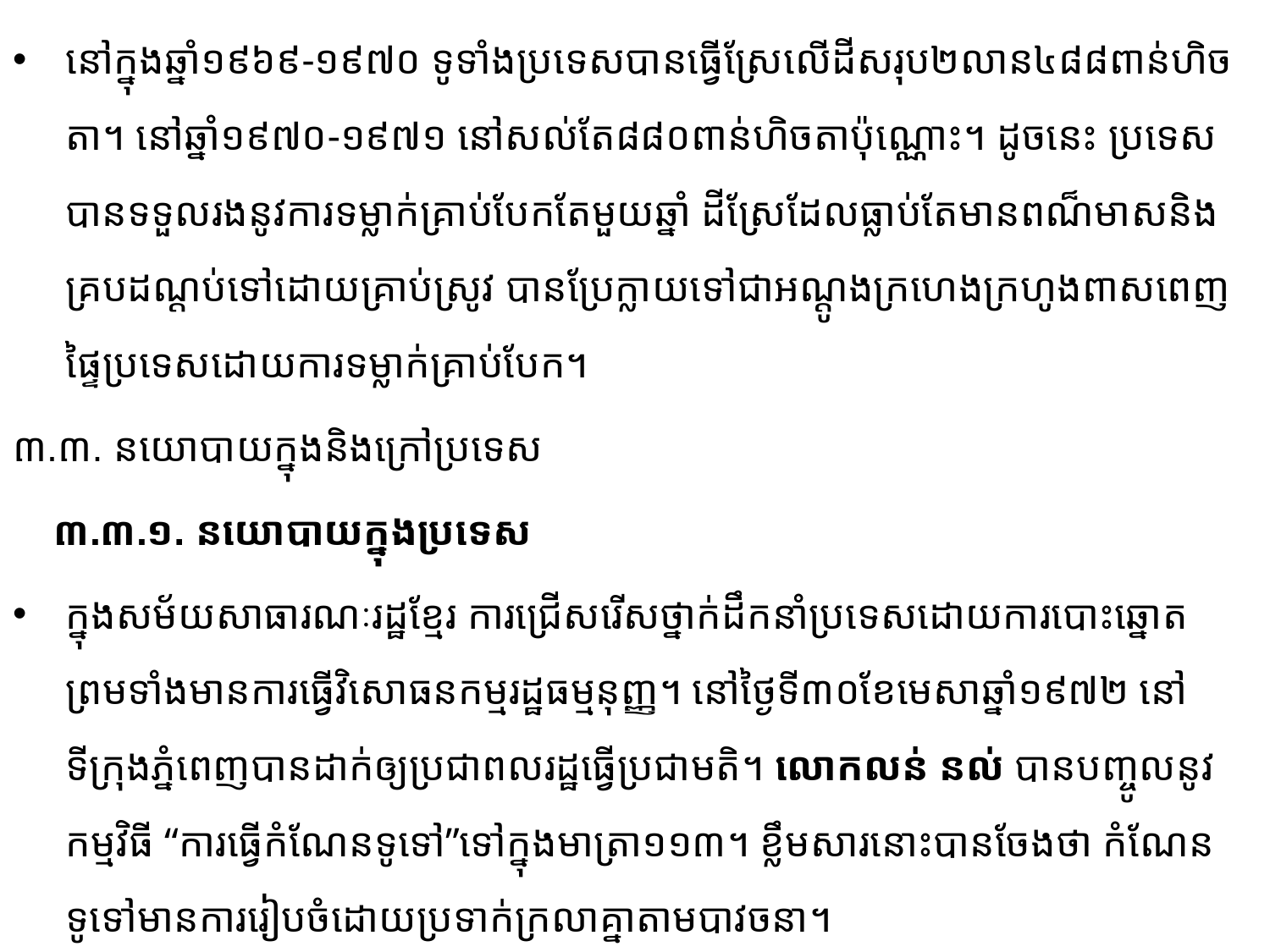

នៅក្នុងឆ្នាំ​១៩៦៩-១៩៧០ ​ទូទាំងប្រទេសបានធ្វើស្រែលើដីសរុប២លាន៤៨៨ពាន់ហិចតា។​ នៅ​ឆ្នាំ​១៩៧០-១៩៧១ នៅសល់តែ៨៨០ពាន់ហិចតាប៉ុណ្ណោះ។​ ​​ដូចនេះ ប្រទេសបានទទួលរងនូ​វ​ការទម្លាក់​គ្រាប់បែក​តែ​មួយឆ្នាំ ដីស្រែដែលធ្លាប់តែមានពណ៏មាសនិងគ្របដណ្តប់ទៅដោយ​គ្រាប់ស្រូវ បាន​ប្រែក្លាយទៅជា​អណ្តូង​ក្រហេងក្រហូងពាសពេញផ្ទៃប្រទេសដោយការទម្លាក់គ្រាប់បែក។
៣.៣​​. នយោបាយក្នុង​និង​ក្រៅប្រទេស
    ៣.៣.១. នយោបាយ​ក្នុង​ប្រទេស
ក្នុងសម័យសាធារណៈរដ្ឋខ្មែរ ការជ្រើសរើសថ្នាក់ដឹកនាំប្រទេស​ដោយការបោះឆ្នោត​ ព្រមទាំង​មានការ​ធ្វើវិសោធនកម្មរដ្ឋធម្មនុញ្ញ។ នៅថ្ងៃទី៣០ខែមេសាឆ្នាំ១៩៧២ នៅទីក្រុងភ្នំពេញបានដាក់ឲ្យប្រជាពលរដ្ឋ​ធ្វើប្រជាមតិ។ លោកលន់ នល់​ បានបញ្ចូលនូវកម្មវិធី “ការធ្វើកំណែនទូទៅ”​ទៅក្នុងមាត្រា១១៣។ ខ្លឹមសារ​នោះ​បានចែងថា កំណែនទូទៅមានការរៀបចំដោយប្រទាក់​ក្រលាគ្នាតាម​បាវចនា។​